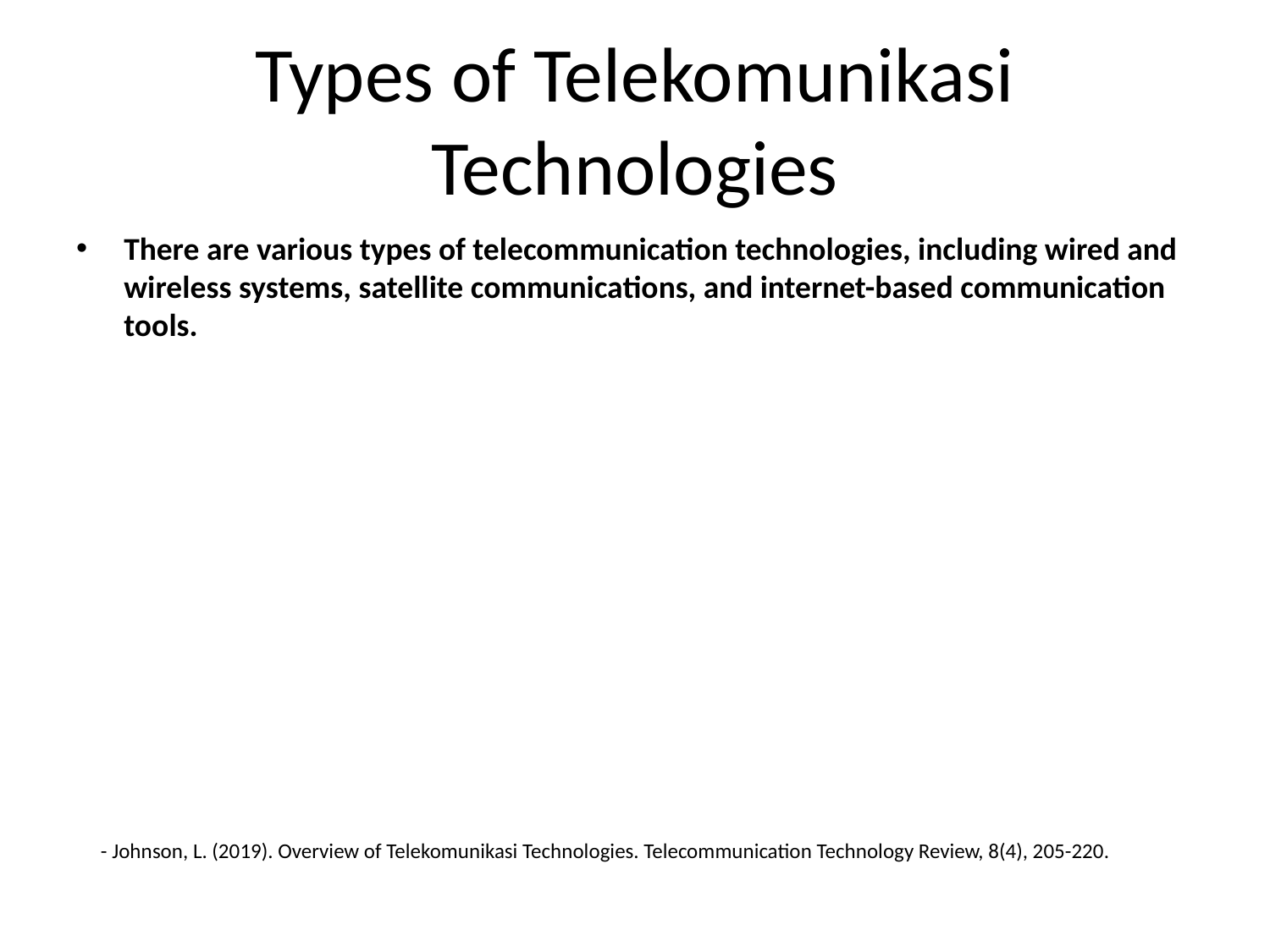

# Types of Telekomunikasi Technologies
There are various types of telecommunication technologies, including wired and wireless systems, satellite communications, and internet-based communication tools.

- Johnson, L. (2019). Overview of Telekomunikasi Technologies. Telecommunication Technology Review, 8(4), 205-220.